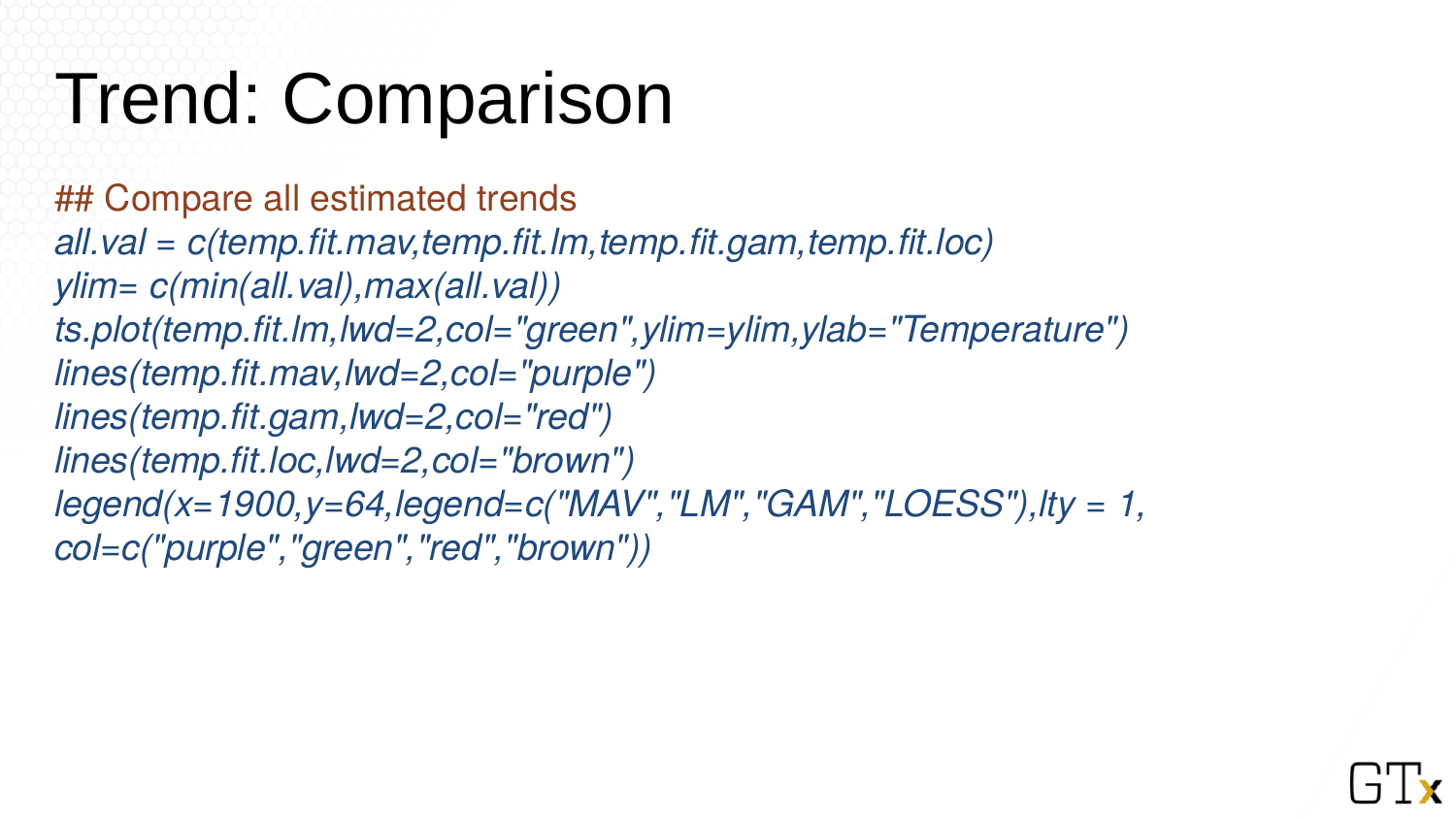

# Trend: Comparison
## Compare all estimated trends
all.val = c(temp.fit.mav,temp.fit.lm,temp.fit.gam,temp.fit.loc)
ylim= c(min(all.val),max(all.val))
ts.plot(temp.fit.lm,lwd=2,col="green",ylim=ylim,ylab="Temperature")
lines(temp.fit.mav,lwd=2,col="purple")
lines(temp.fit.gam,lwd=2,col="red")
lines(temp.fit.loc,lwd=2,col="brown")
legend(x=1900,y=64,legend=c("MAV","LM","GAM","LOESS"),lty = 1, col=c("purple","green","red","brown"))